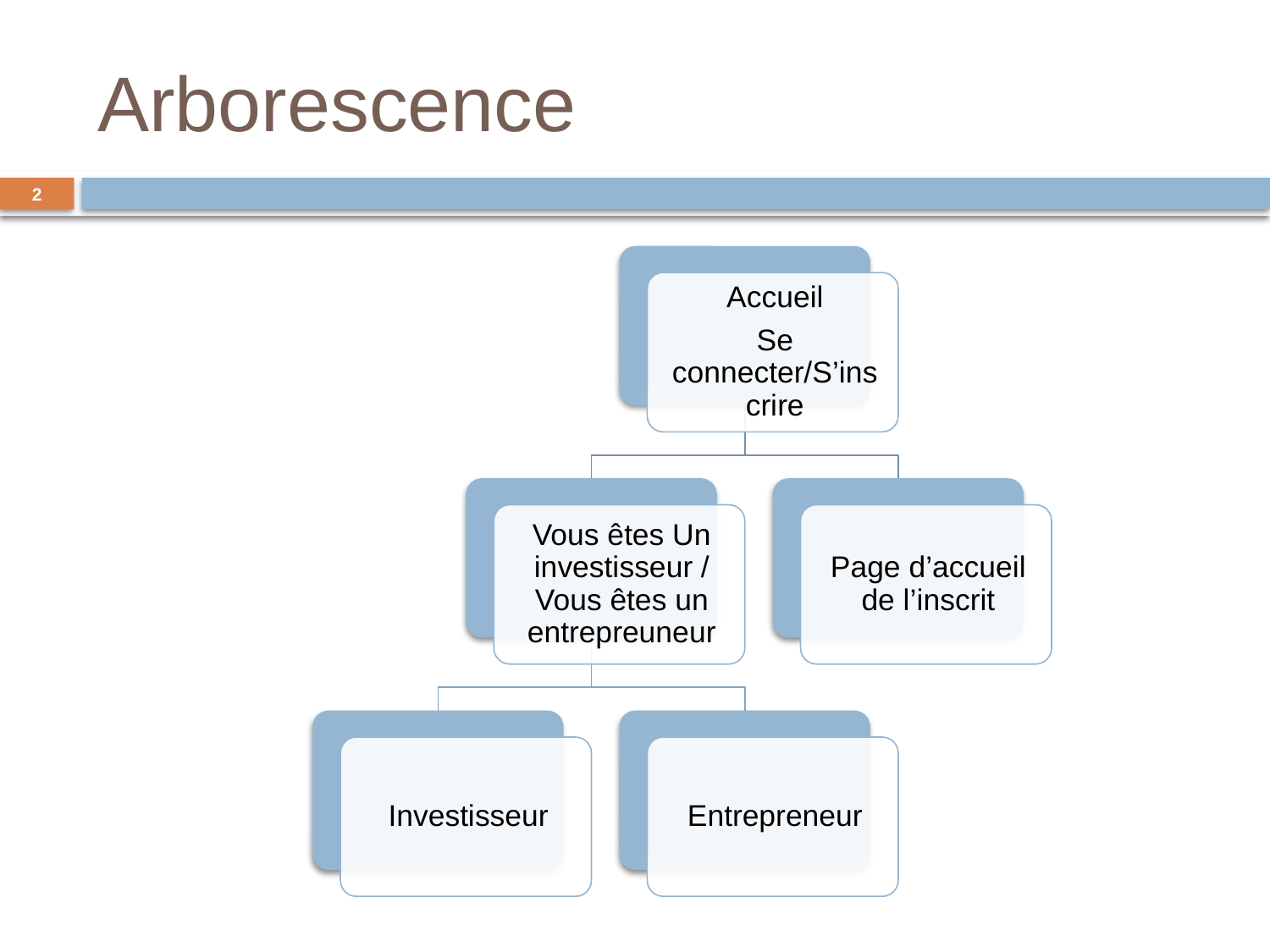

# Arborescence
2
Accueil
Se connecter/S’inscrire
Vous êtes Un investisseur / Vous êtes un entrepreuneur
Investisseur
Entrepreneur
Page d’accueil de l’inscrit